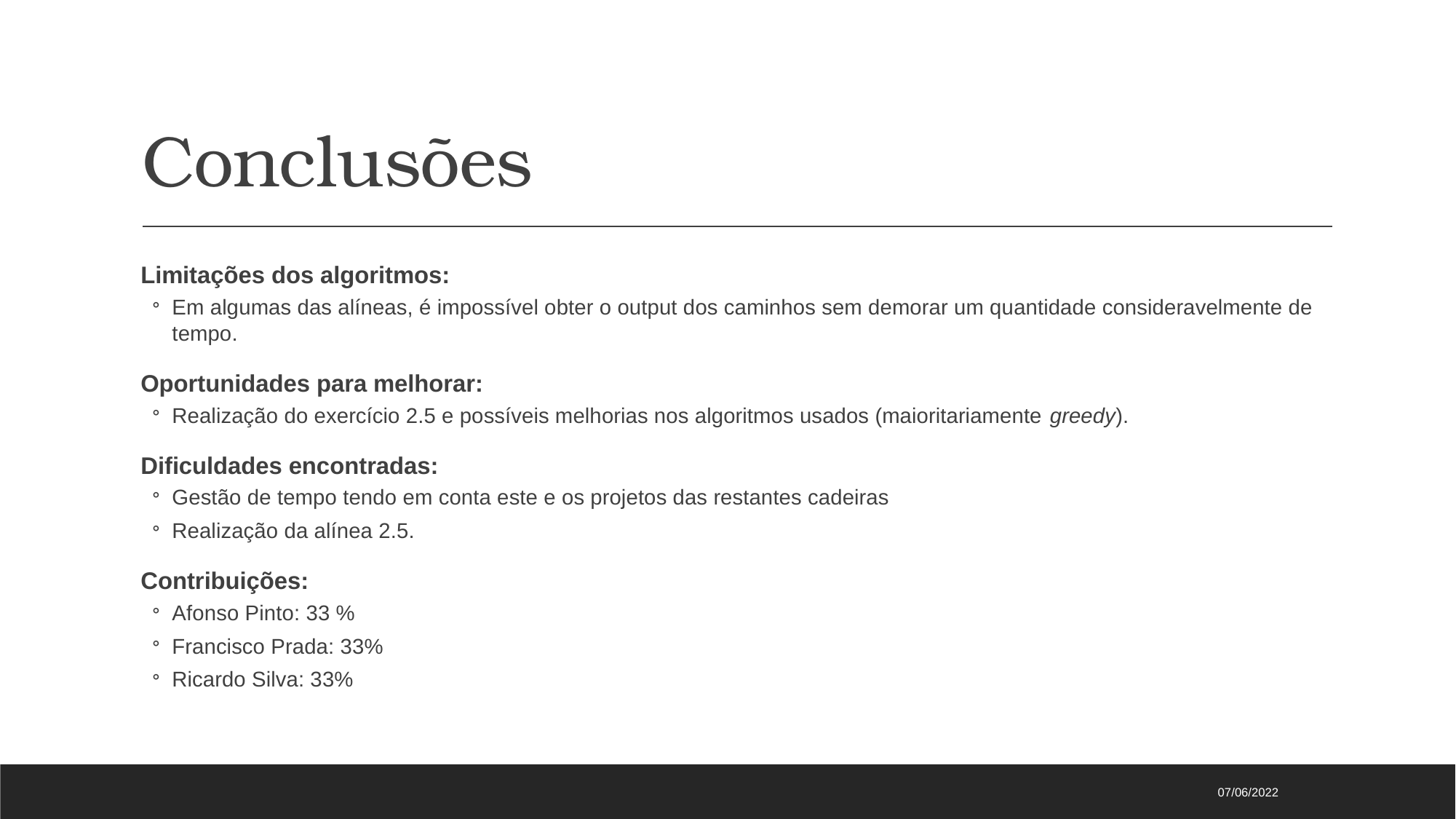

# Conclusões
Limitações dos algoritmos:
Em algumas das alíneas, é impossível obter o output dos caminhos sem demorar um quantidade consideravelmente de tempo.
Oportunidades para melhorar:
Realização do exercício 2.5 e possíveis melhorias nos algoritmos usados (maioritariamente greedy).
Dificuldades encontradas:
Gestão de tempo tendo em conta este e os projetos das restantes cadeiras
Realização da alínea 2.5.
Contribuições:
Afonso Pinto: 33 %
Francisco Prada: 33%
Ricardo Silva: 33%

07/06/2022